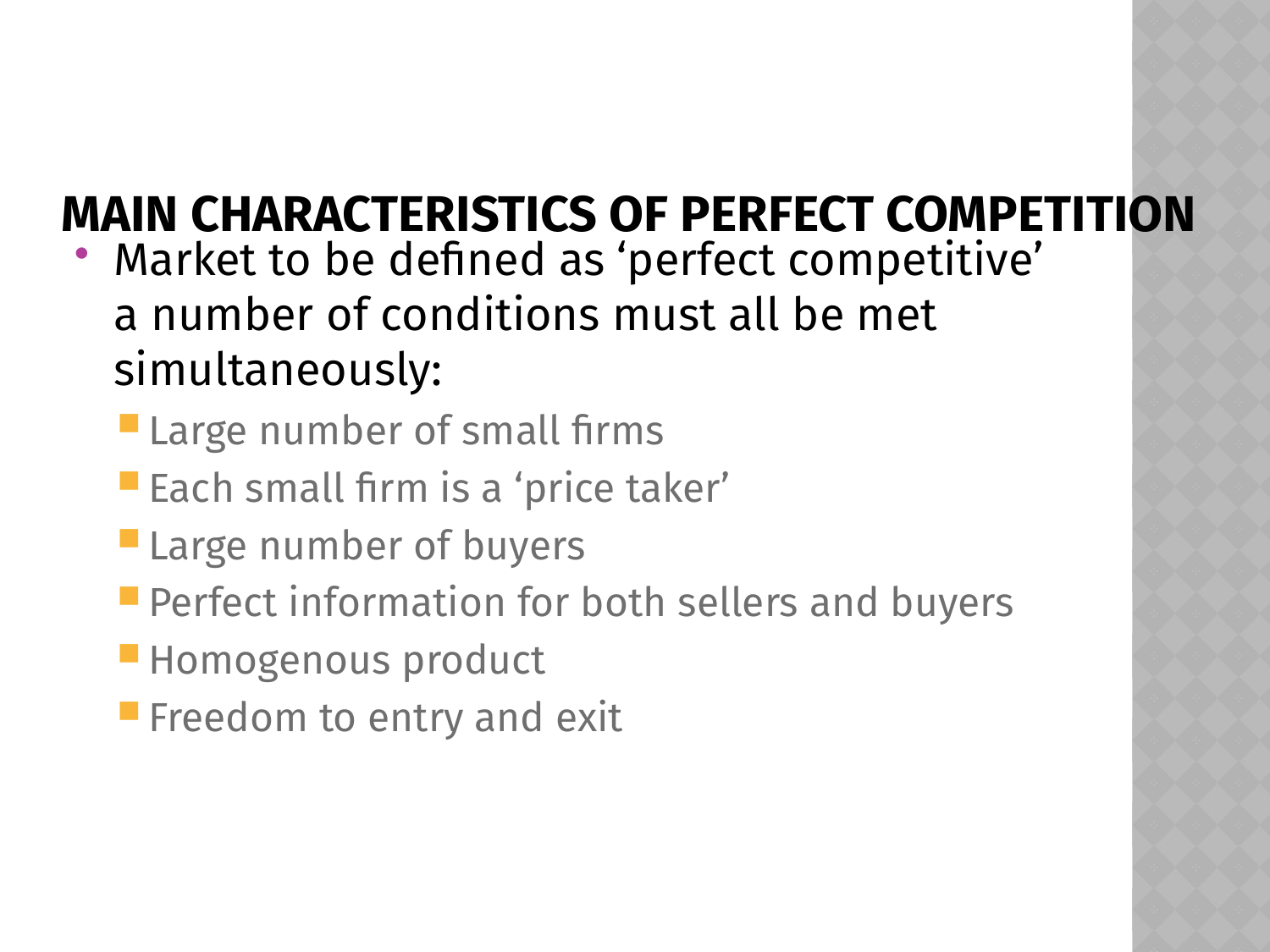

# Main characteristics of perfect competition
Market to be defined as ‘perfect competitive’ a number of conditions must all be met simultaneously:
Large number of small firms
Each small firm is a ‘price taker’
Large number of buyers
Perfect information for both sellers and buyers
Homogenous product
Freedom to entry and exit